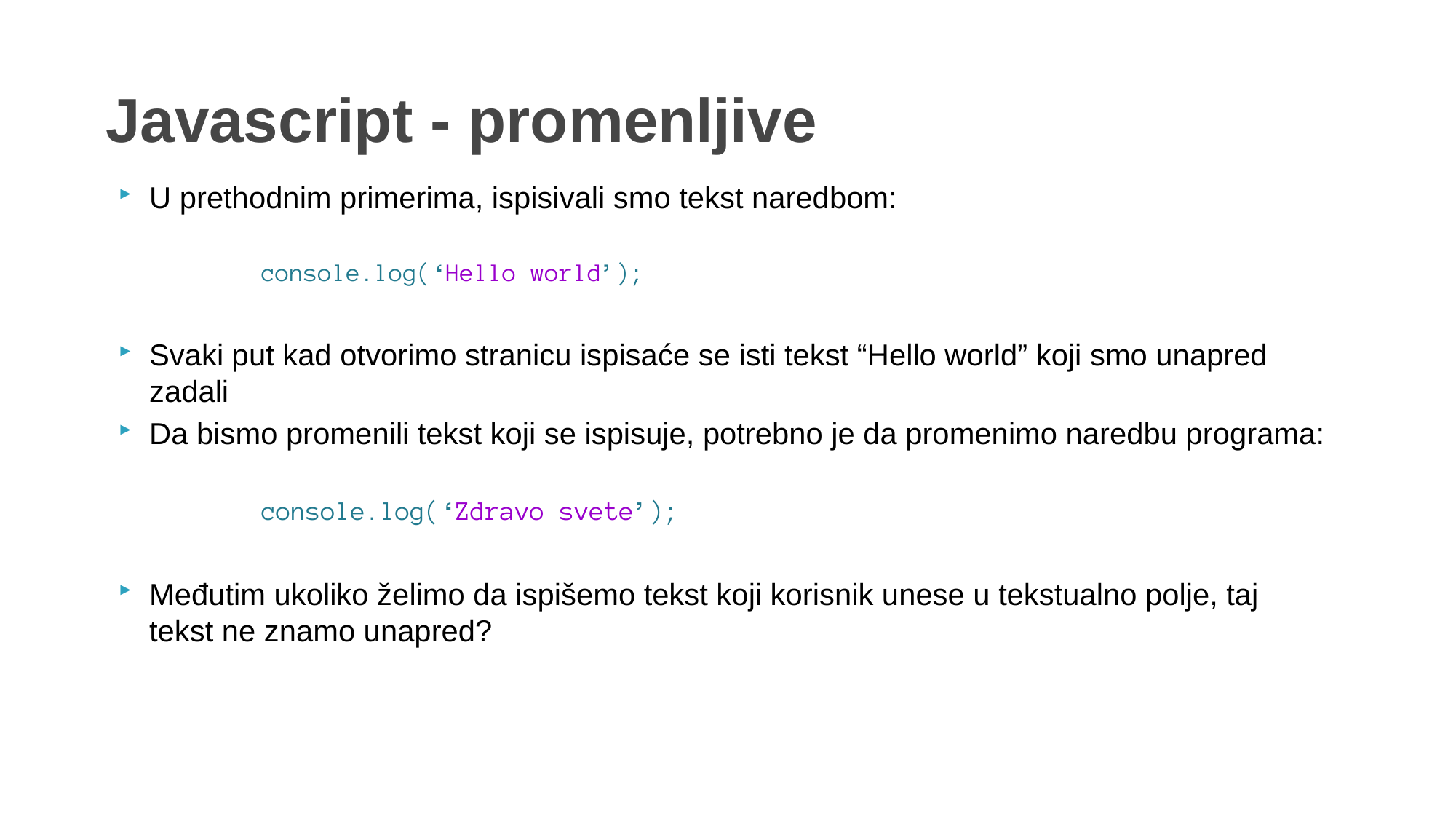

# Javascript - promenljive
U prethodnim primerima, ispisivali smo tekst naredbom:

	console.log(‘Hello world’);

Svaki put kad otvorimo stranicu ispisaće se isti tekst “Hello world” koji smo unapred zadali
Da bismo promenili tekst koji se ispisuje, potrebno je da promenimo naredbu programa:

	console.log(‘Zdravo svete’);

Međutim ukoliko želimo da ispišemo tekst koji korisnik unese u tekstualno polje, taj tekst ne znamo unapred?